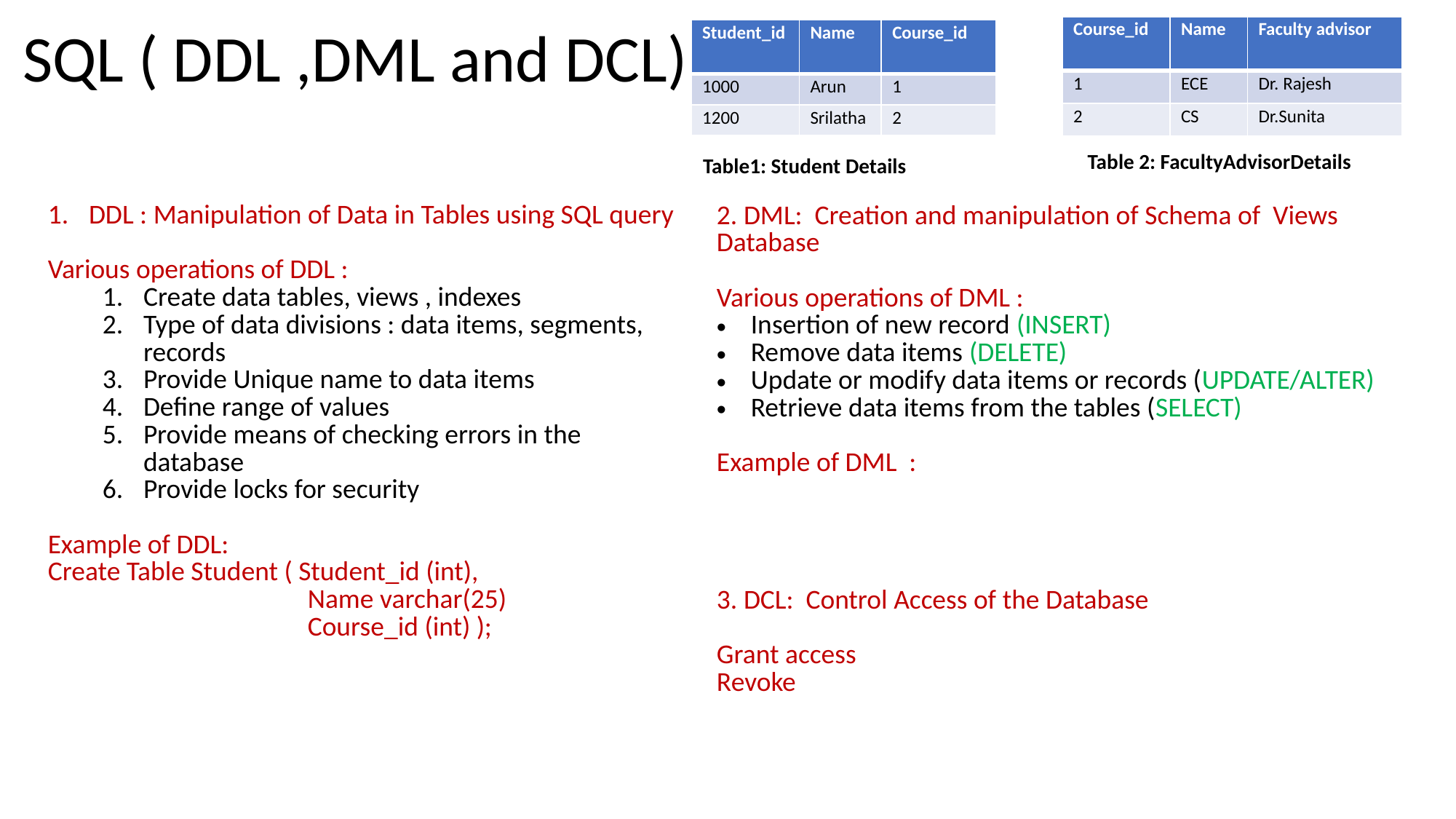

| Course\_id | Name | Faculty advisor |
| --- | --- | --- |
| 1 | ECE | Dr. Rajesh |
| 2 | CS | Dr.Sunita |
# SQL ( DDL ,DML and DCL)
| Student\_id | Name | Course\_id |
| --- | --- | --- |
| 1000 | Arun | 1 |
| 1200 | Srilatha | 2 |
   Table 2: FacultyAdvisorDetails
Table1: Student Details
| DDL : Manipulation of Data in Tables using SQL query Various operations of DDL : Create data tables, views , indexes Type of data divisions : data items, segments, records Provide Unique name to data items Define range of values Provide means of checking errors in the database Provide locks for security Example of DDL: Create Table Student ( Student\_id (int), Name varchar(25) Course\_id (int) ); |
| --- |
| 2. DML: Creation and manipulation of Schema of Views Database Various operations of DML : Insertion of new record (INSERT) Remove data items (DELETE) Update or modify data items or records (UPDATE/ALTER) Retrieve data items from the tables (SELECT) Example of DML : 3. DCL: Control Access of the Database Grant access Revoke |
| --- |